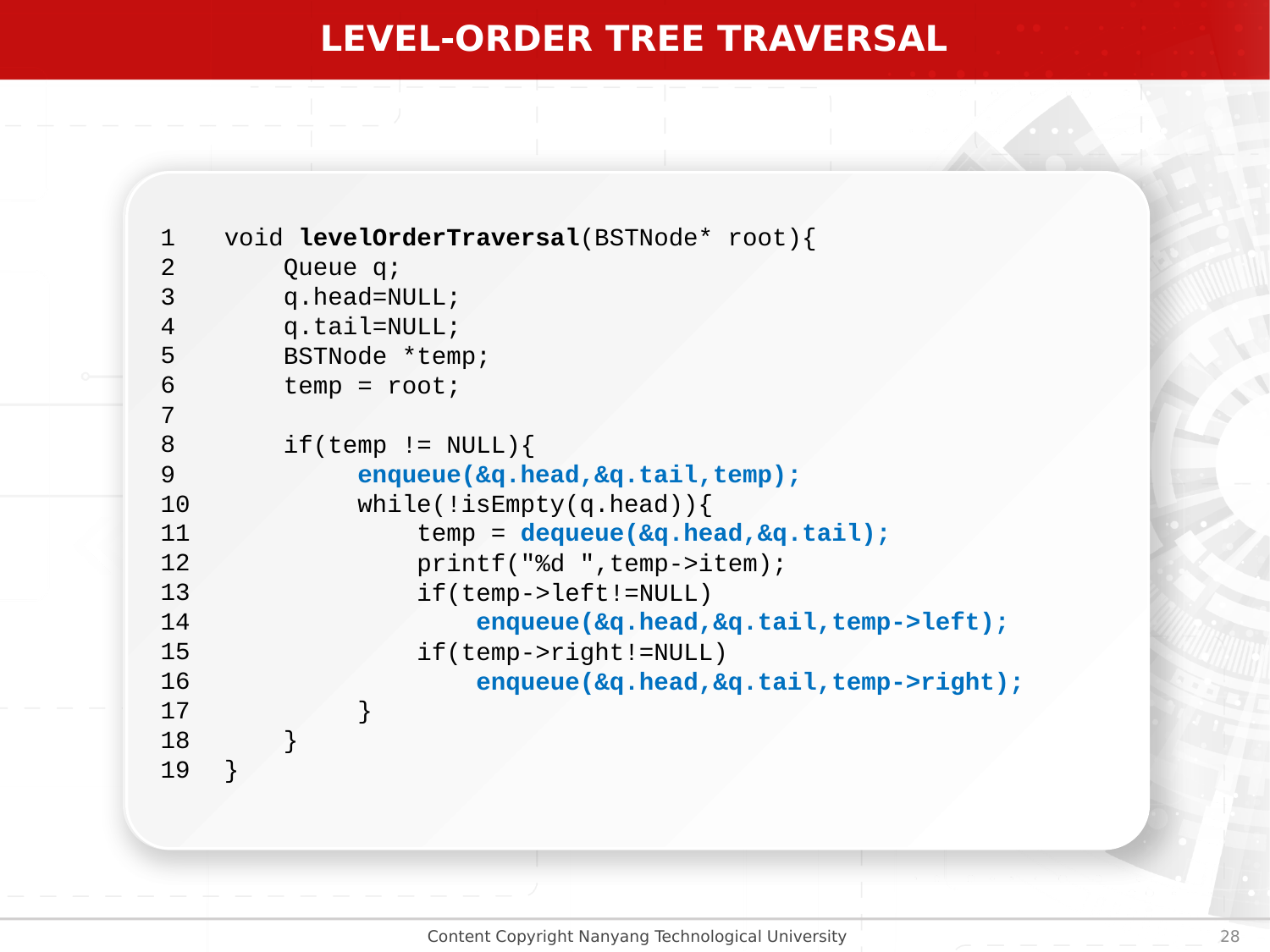

# Level-order Tree Traversal
1
2
3
4
5
6
7
8
9
10
11
12
13
14
15
16
17
18
19
void levelOrderTraversal(BSTNode* root){
    Queue q;
    q.head=NULL;
    q.tail=NULL;
    BSTNode *temp;
    temp = root;

    if(temp != NULL){
         enqueue(&q.head,&q.tail,temp);
         while(!isEmpty(q.head)){
             temp = dequeue(&q.head,&q.tail);
             printf("%d ",temp->item);
             if(temp->left!=NULL)
                 enqueue(&q.head,&q.tail,temp->left);
             if(temp->right!=NULL)
                 enqueue(&q.head,&q.tail,temp->right);
         }
    }
}